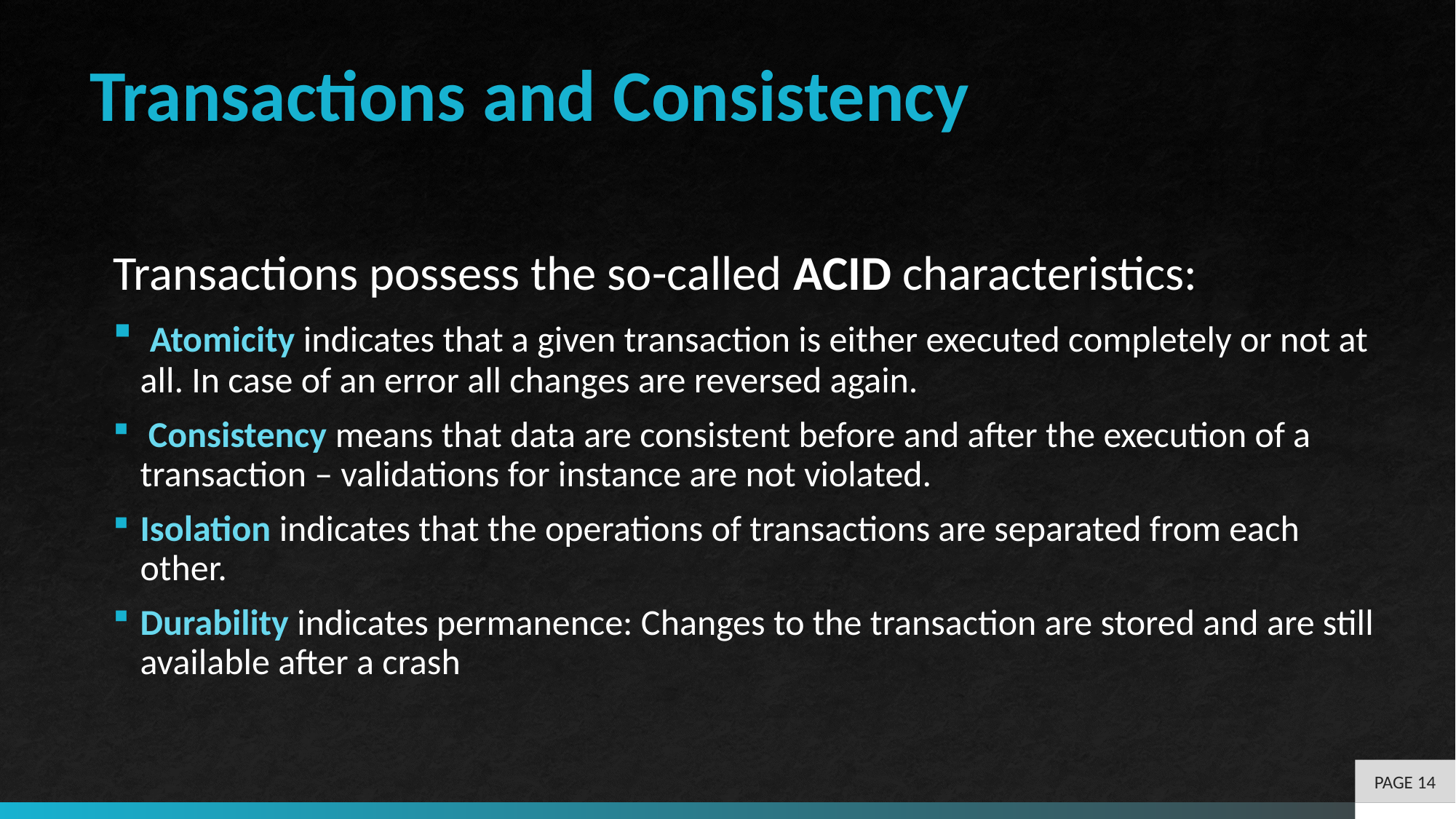

Transactions and Consistency
Transactions possess the so-called ACID characteristics:
 Atomicity indicates that a given transaction is either executed completely or not at all. In case of an error all changes are reversed again.
 Consistency means that data are consistent before and after the execution of a transaction – validations for instance are not violated.
Isolation indicates that the operations of transactions are separated from each other.
Durability indicates permanence: Changes to the transaction are stored and are still available after a crash
PAGE 14